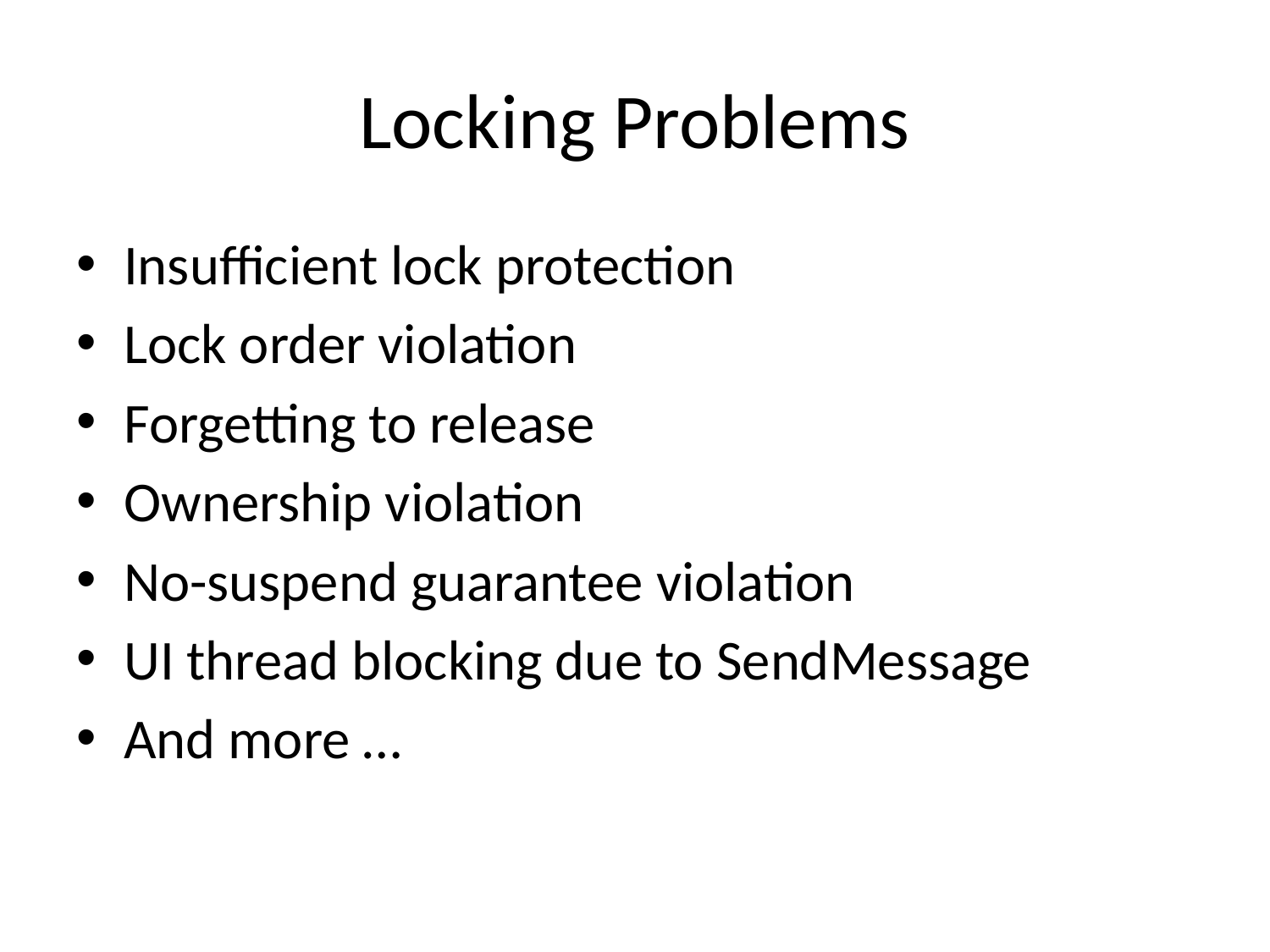

# Locking Problems
Insufficient lock protection
Lock order violation
Forgetting to release
Ownership violation
No-suspend guarantee violation
UI thread blocking due to SendMessage
And more …